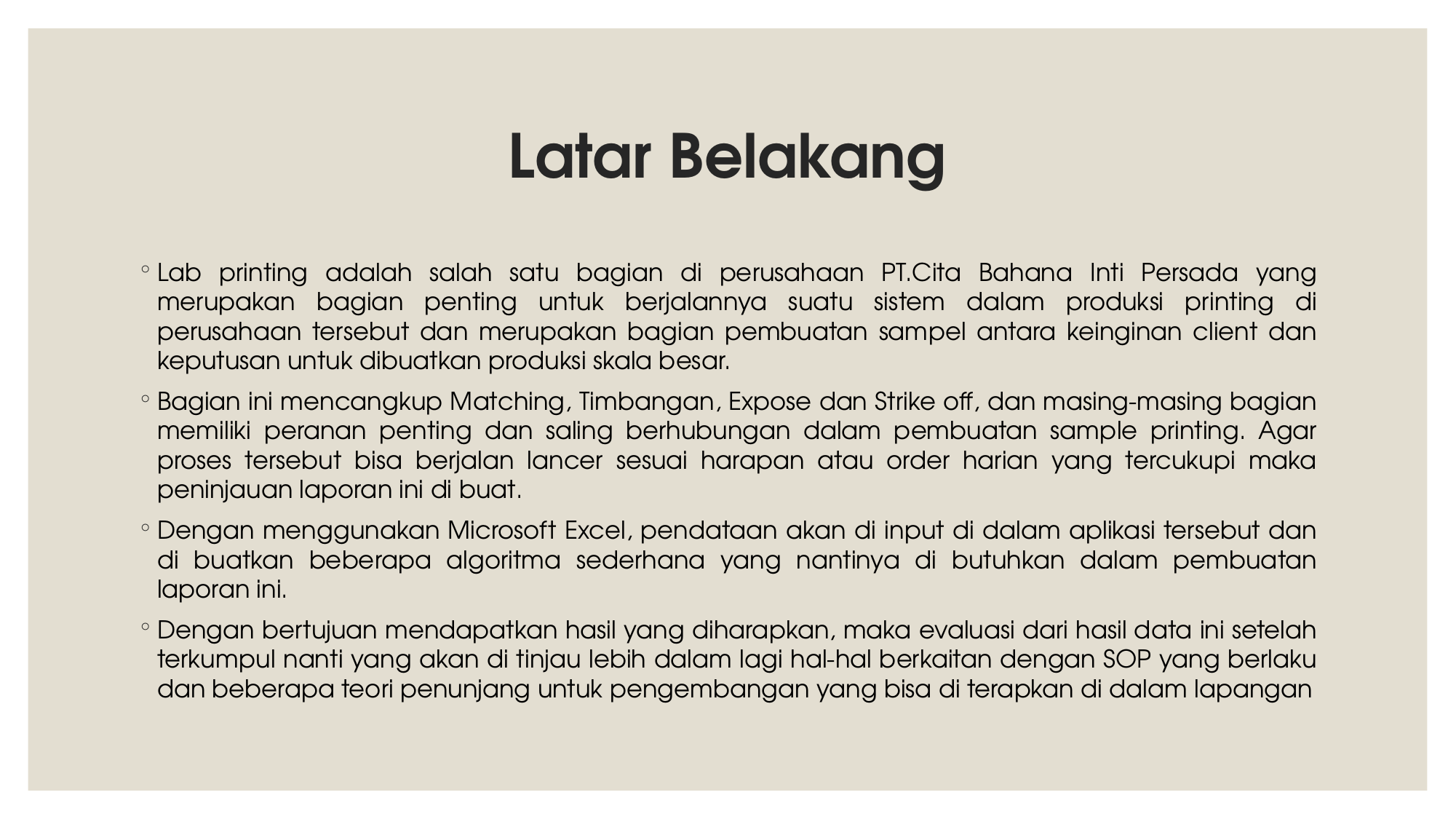

# Latar Belakang
Lab printing adalah salah satu bagian di perusahaan PT.Cita Bahana Inti Persada yang merupakan bagian penting untuk berjalannya suatu sistem dalam produksi printing di perusahaan tersebut dan merupakan bagian pembuatan sampel antara keinginan client dan keputusan untuk dibuatkan produksi skala besar.
Bagian ini mencangkup Matching, Timbangan, Expose dan Strike off, dan masing-masing bagian memiliki peranan penting dan saling berhubungan dalam pembuatan sample printing. Agar proses tersebut bisa berjalan lancer sesuai harapan atau order harian yang tercukupi maka peninjauan laporan ini di buat.
Dengan menggunakan Microsoft Excel, pendataan akan di input di dalam aplikasi tersebut dan di buatkan beberapa algoritma sederhana yang nantinya di butuhkan dalam pembuatan laporan ini.
Dengan bertujuan mendapatkan hasil yang diharapkan, maka evaluasi dari hasil data ini setelah terkumpul nanti yang akan di tinjau lebih dalam lagi hal-hal berkaitan dengan SOP yang berlaku dan beberapa teori penunjang untuk pengembangan yang bisa di terapkan di dalam lapangan